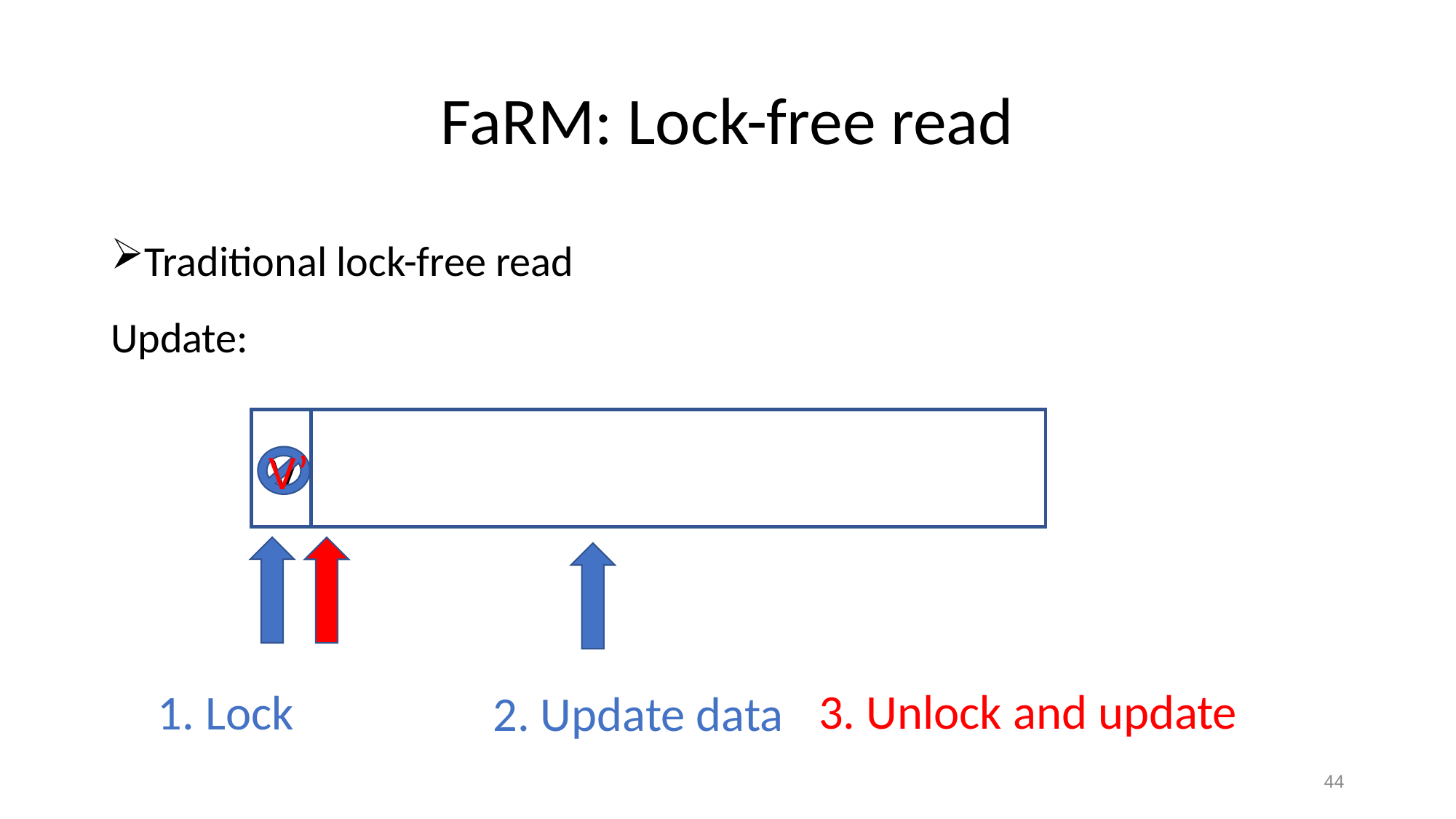

# FaRM: Lock-free read
Traditional lock-free read
Update:

V’
V

3. Unlock and update
1. Lock
2. Update data
44